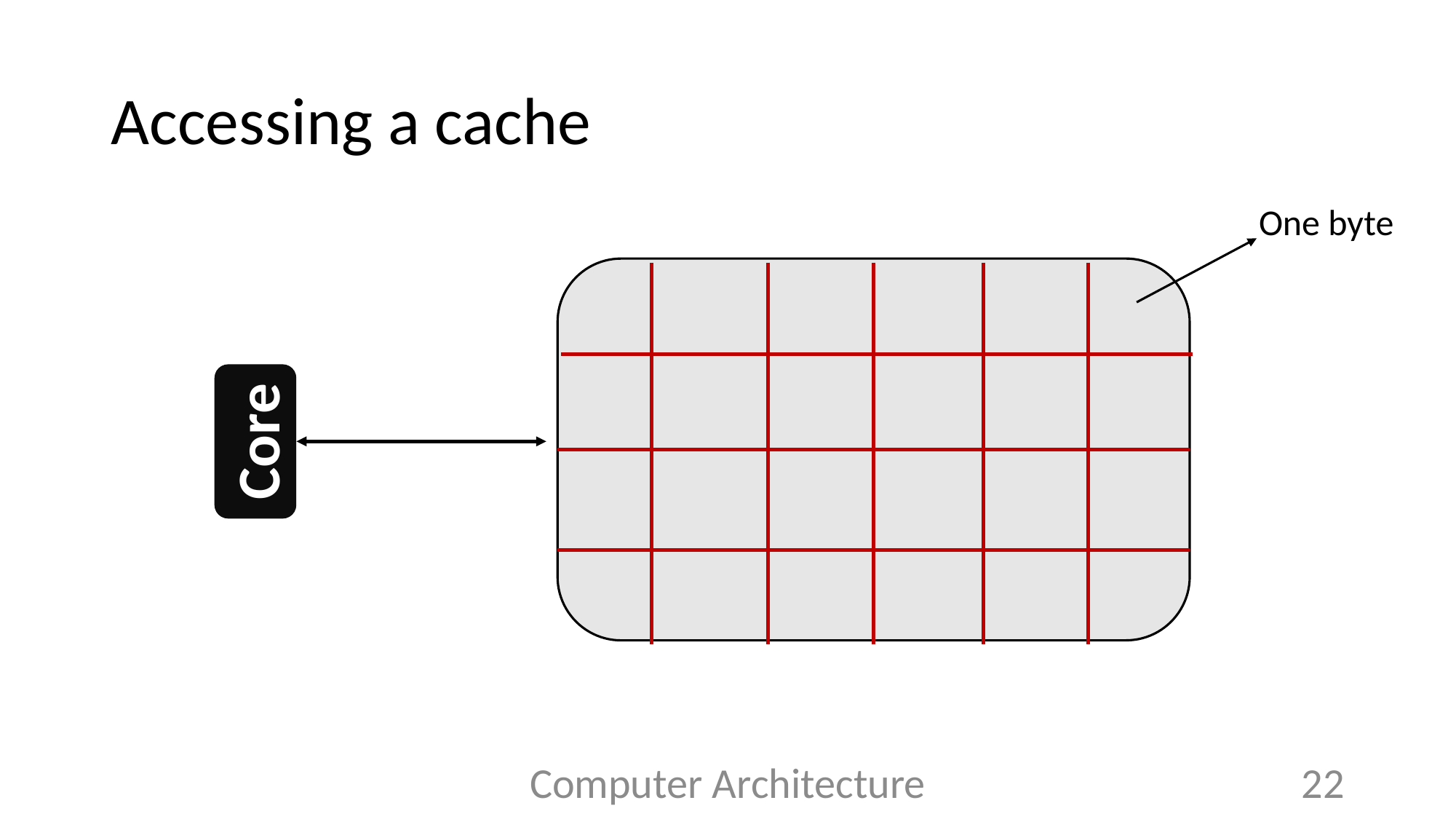

# Accessing a cache
One byte

Core
Computer Architecture
22